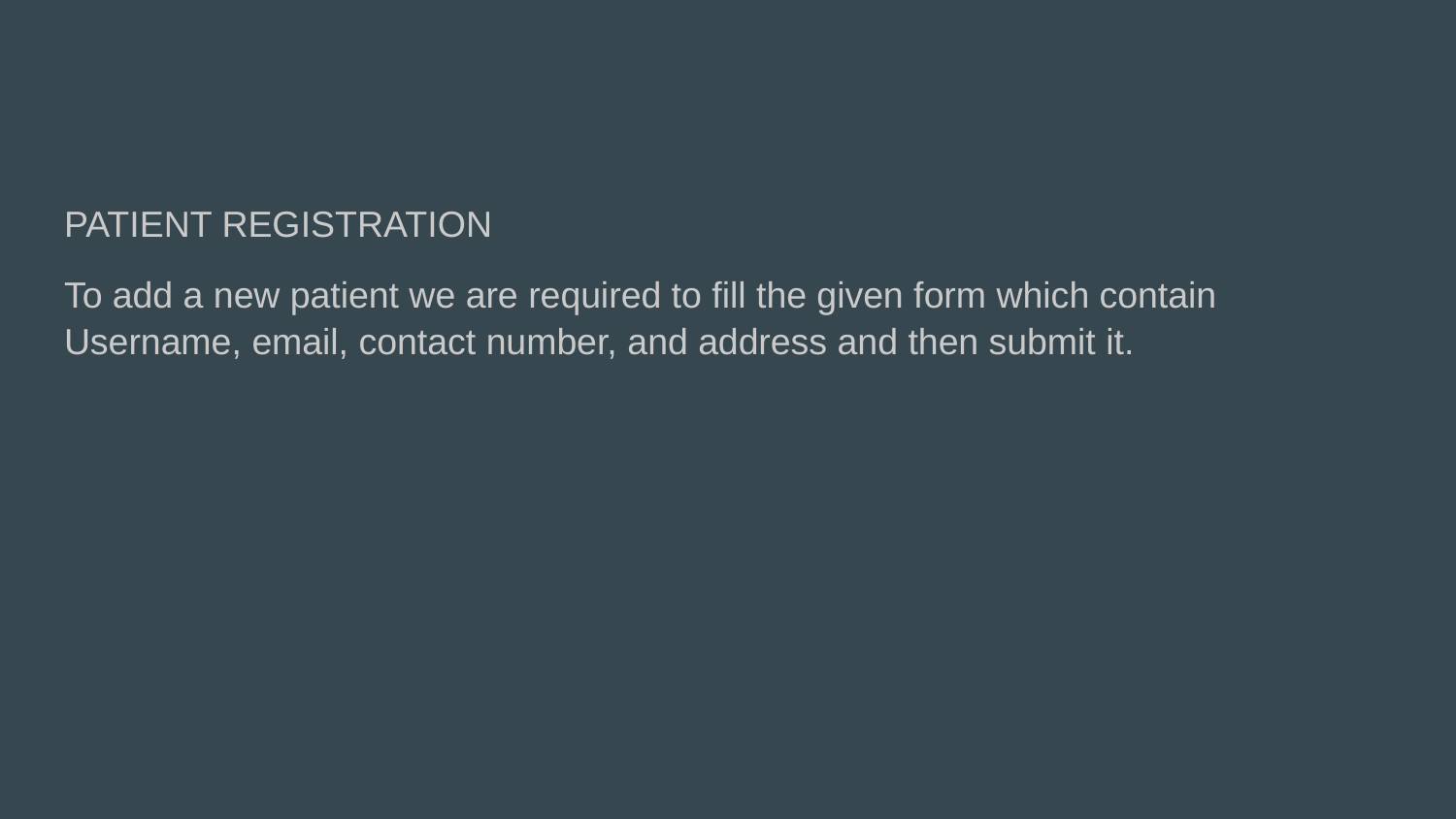

#
PATIENT REGISTRATION
To add a new patient we are required to fill the given form which contain Username, email, contact number, and address and then submit it.